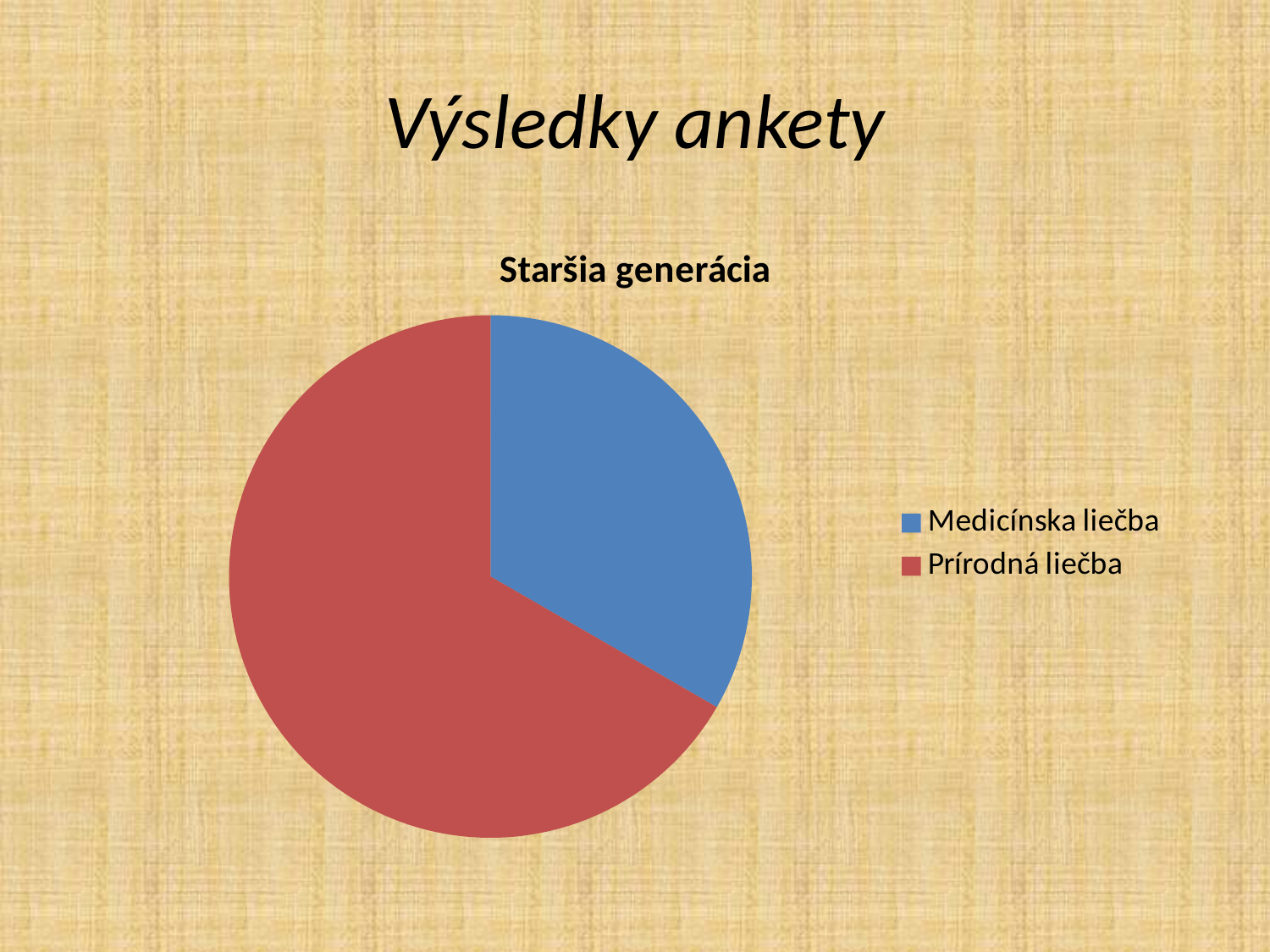

# Výsledky ankety

### Chart: Staršia generácia

| Category | Staršia generácia |
|---|---|
| Medicínska liečba | 5.0 |
| Prírodná liečba | 10.0 |